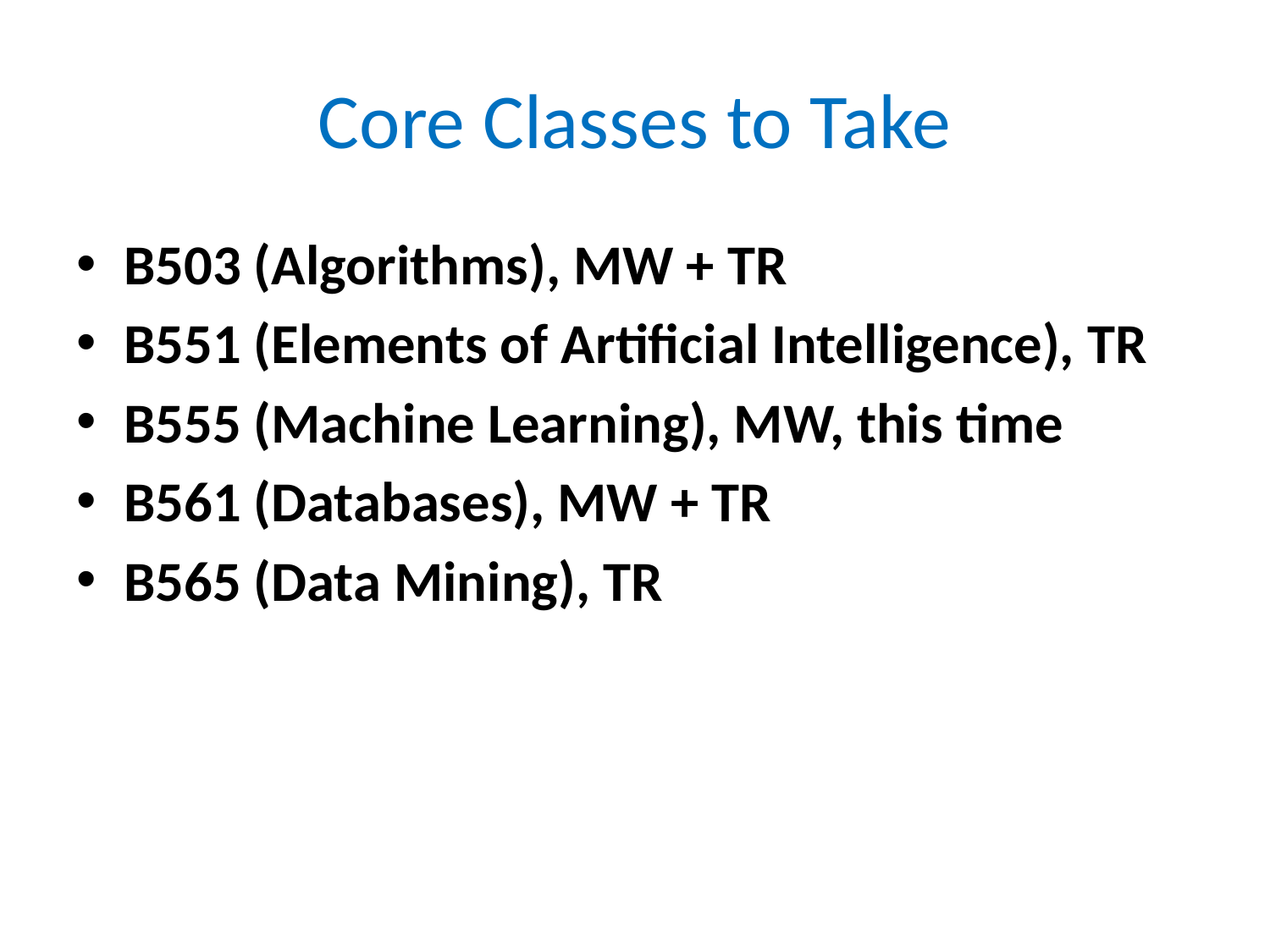

# Core Classes to Take
B503 (Algorithms), MW + TR
B551 (Elements of Artificial Intelligence), TR
B555 (Machine Learning), MW, this time
B561 (Databases), MW + TR
B565 (Data Mining), TR